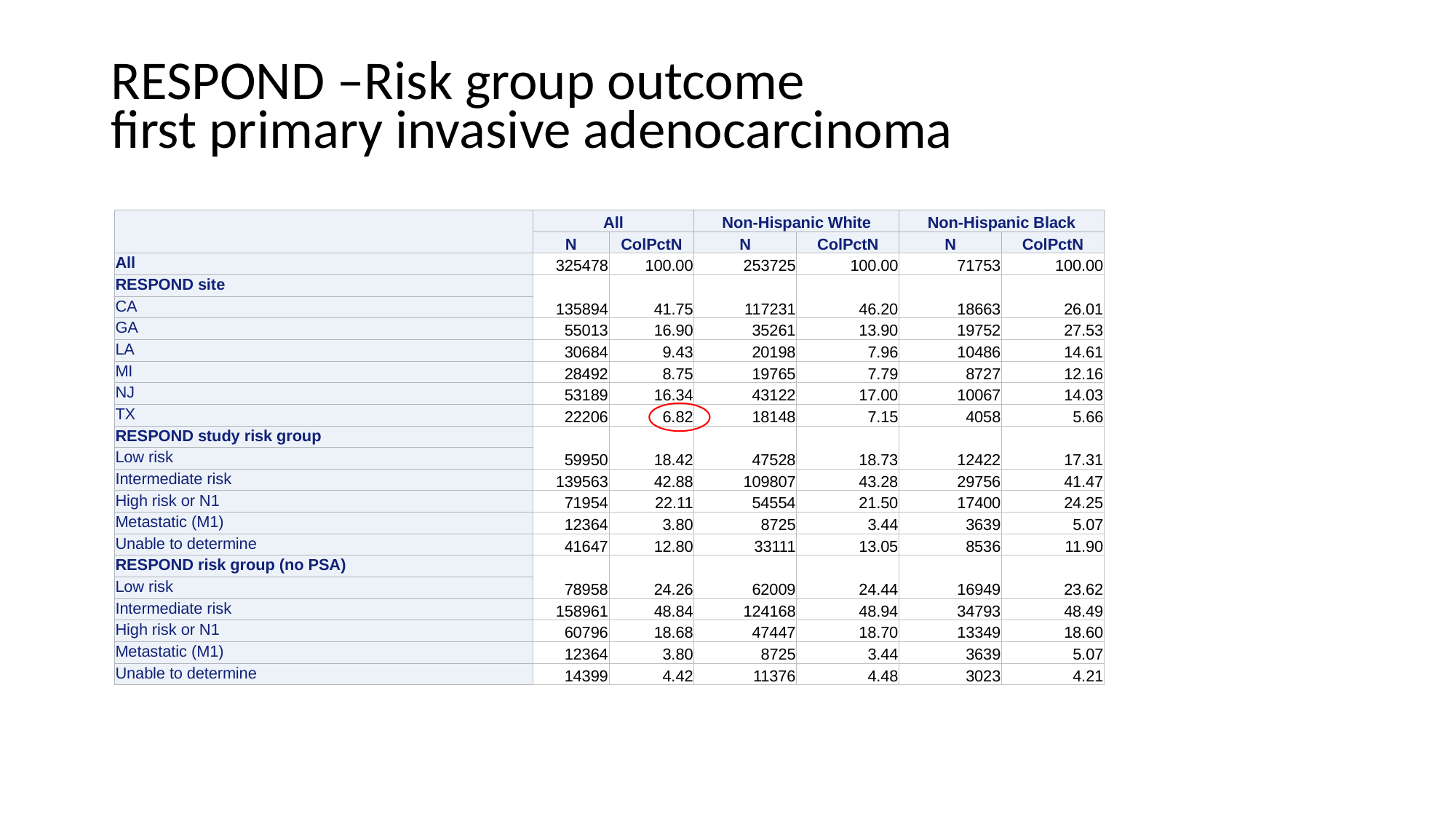

# RESPOND –Risk group outcome first primary invasive adenocarcinoma
|  | All |  | Non-Hispanic White |  | Non-Hispanic Black |  |
| --- | --- | --- | --- | --- | --- | --- |
|  | N | ColPctN | N | ColPctN | N | ColPctN |
| All | 325478 | 100.00 | 253725 | 100.00 | 71753 | 100.00 |
| RESPOND site | 135894 | 41.75 | 117231 | 46.20 | 18663 | 26.01 |
| CA |  |  |  |  |  |  |
| GA | 55013 | 16.90 | 35261 | 13.90 | 19752 | 27.53 |
| LA | 30684 | 9.43 | 20198 | 7.96 | 10486 | 14.61 |
| MI | 28492 | 8.75 | 19765 | 7.79 | 8727 | 12.16 |
| NJ | 53189 | 16.34 | 43122 | 17.00 | 10067 | 14.03 |
| TX | 22206 | 6.82 | 18148 | 7.15 | 4058 | 5.66 |
| RESPOND study risk group | 59950 | 18.42 | 47528 | 18.73 | 12422 | 17.31 |
| Low risk |  |  |  |  |  |  |
| Intermediate risk | 139563 | 42.88 | 109807 | 43.28 | 29756 | 41.47 |
| High risk or N1 | 71954 | 22.11 | 54554 | 21.50 | 17400 | 24.25 |
| Metastatic (M1) | 12364 | 3.80 | 8725 | 3.44 | 3639 | 5.07 |
| Unable to determine | 41647 | 12.80 | 33111 | 13.05 | 8536 | 11.90 |
| RESPOND risk group (no PSA) | 78958 | 24.26 | 62009 | 24.44 | 16949 | 23.62 |
| Low risk |  |  |  |  |  |  |
| Intermediate risk | 158961 | 48.84 | 124168 | 48.94 | 34793 | 48.49 |
| High risk or N1 | 60796 | 18.68 | 47447 | 18.70 | 13349 | 18.60 |
| Metastatic (M1) | 12364 | 3.80 | 8725 | 3.44 | 3639 | 5.07 |
| Unable to determine | 14399 | 4.42 | 11376 | 4.48 | 3023 | 4.21 |